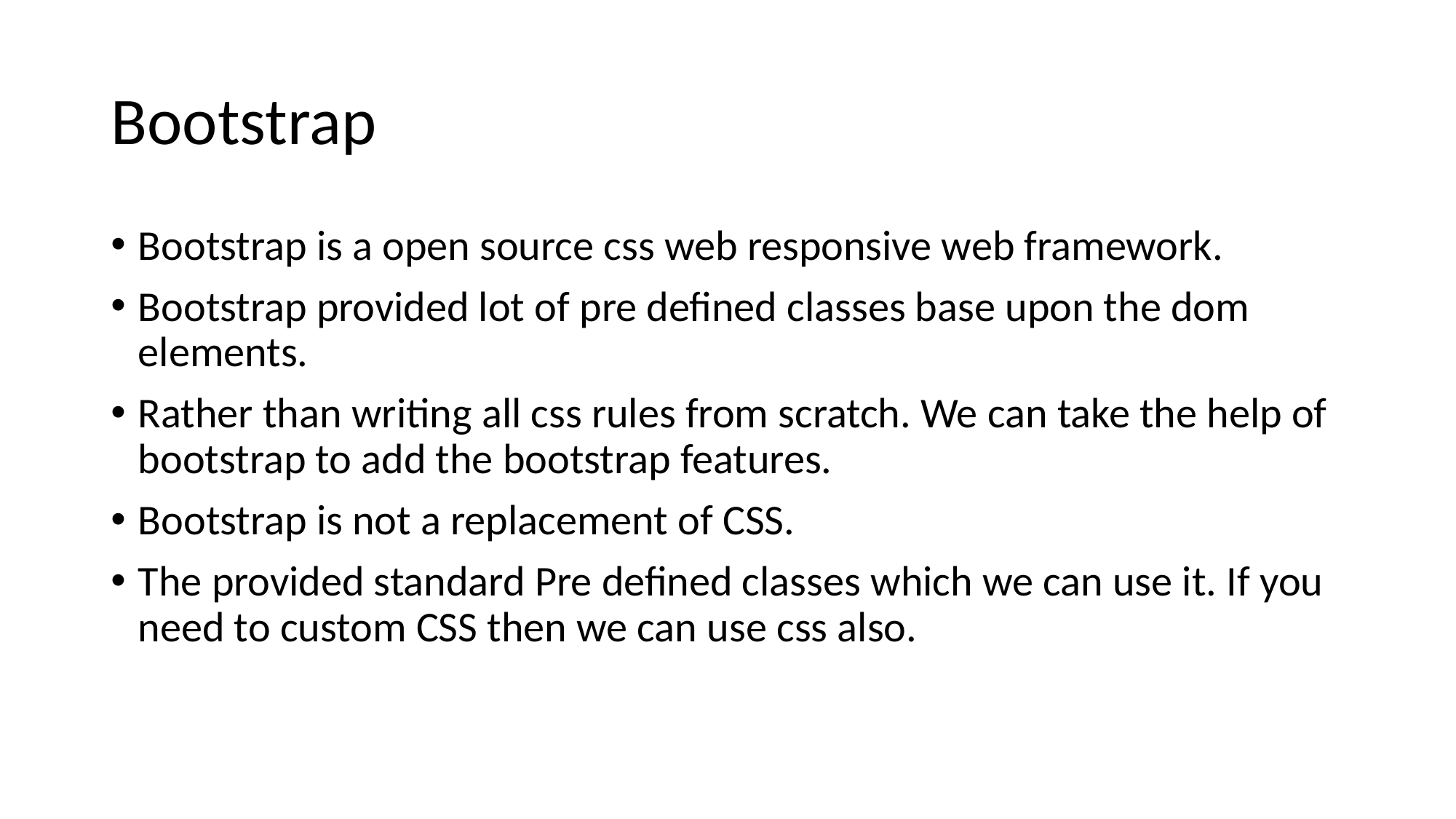

# Bootstrap
Bootstrap is a open source css web responsive web framework.
Bootstrap provided lot of pre defined classes base upon the dom elements.
Rather than writing all css rules from scratch. We can take the help of bootstrap to add the bootstrap features.
Bootstrap is not a replacement of CSS.
The provided standard Pre defined classes which we can use it. If you need to custom CSS then we can use css also.